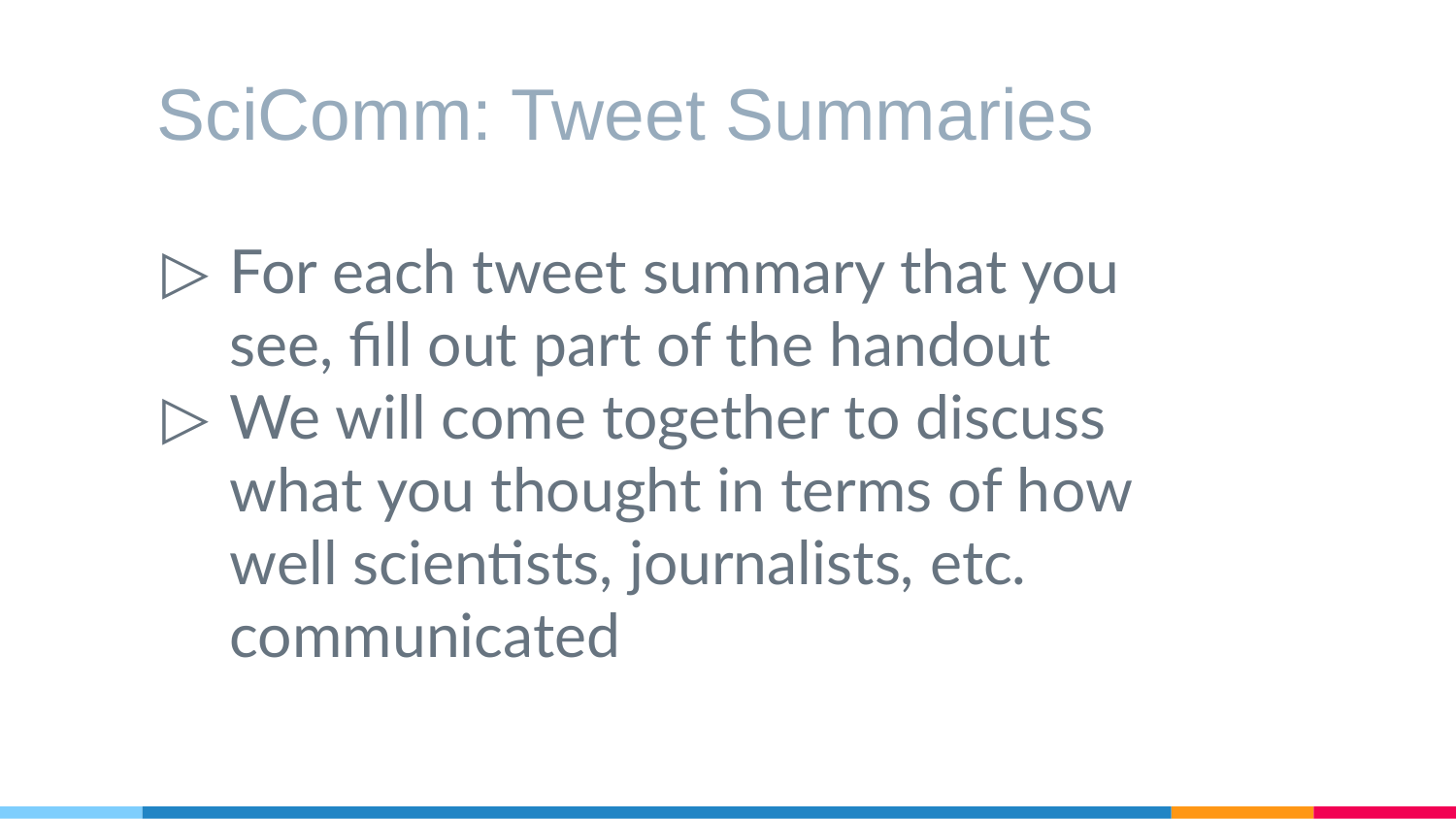

# SciComm: Tweet Summaries
For each tweet summary that you see, fill out part of the handout
We will come together to discuss what you thought in terms of how well scientists, journalists, etc. communicated